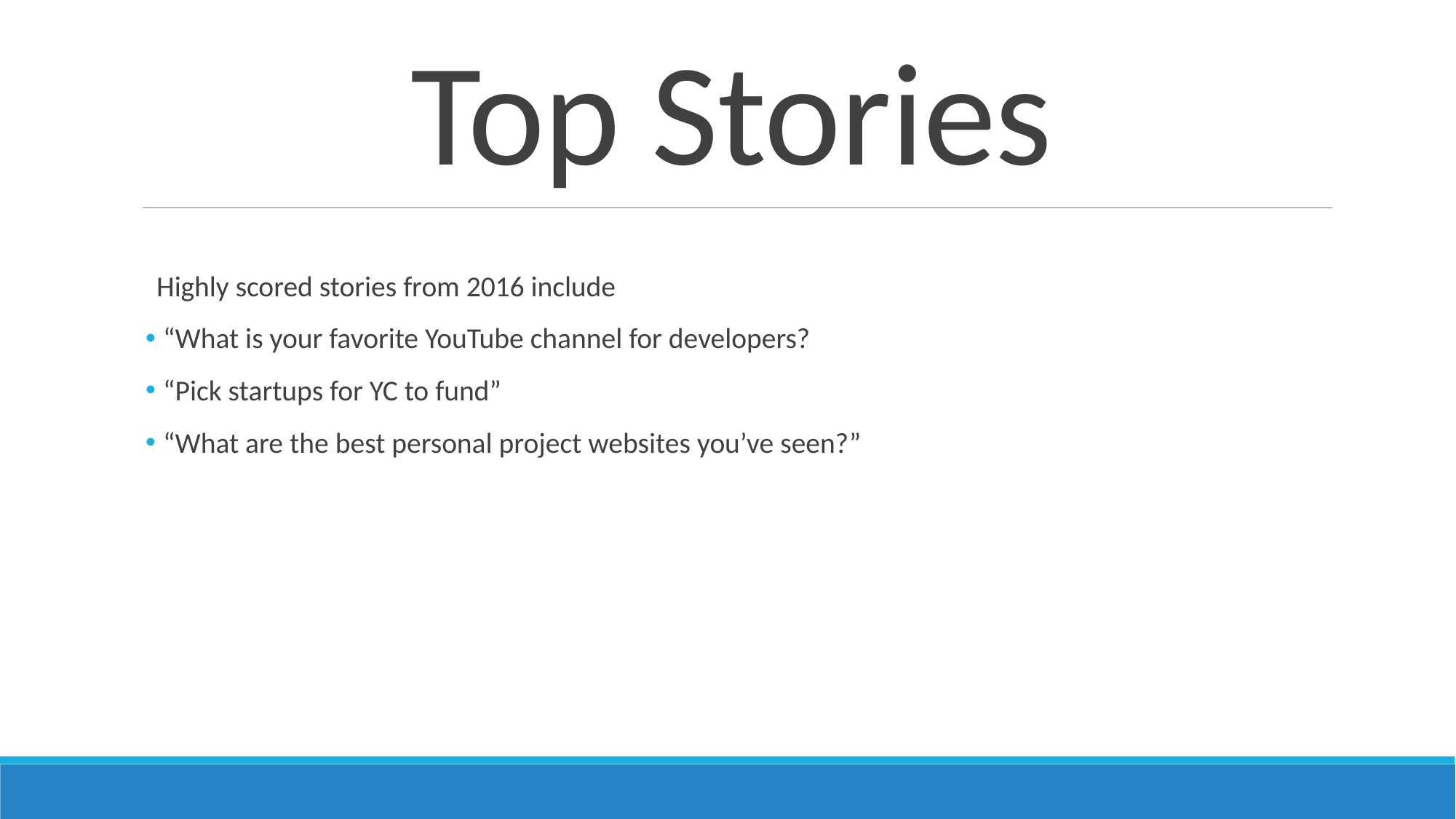

# Top Stories

Highly scored stories from 2016 include
 “What is your favorite YouTube channel for developers?
 “Pick startups for YC to fund”
 “What are the best personal project websites you’ve seen?”